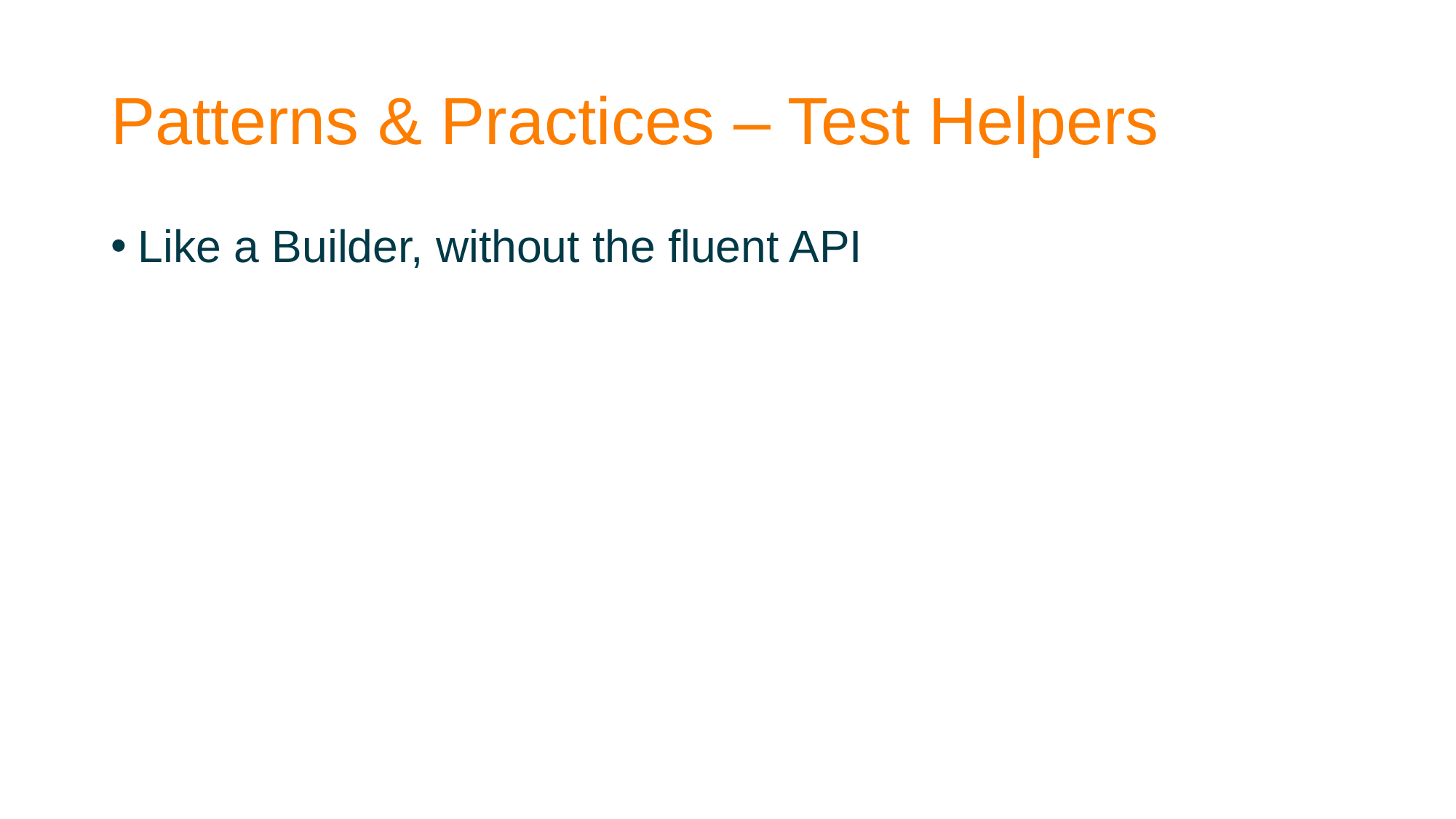

# Patterns & Practices – Test Helpers
Like a Builder, without the fluent API